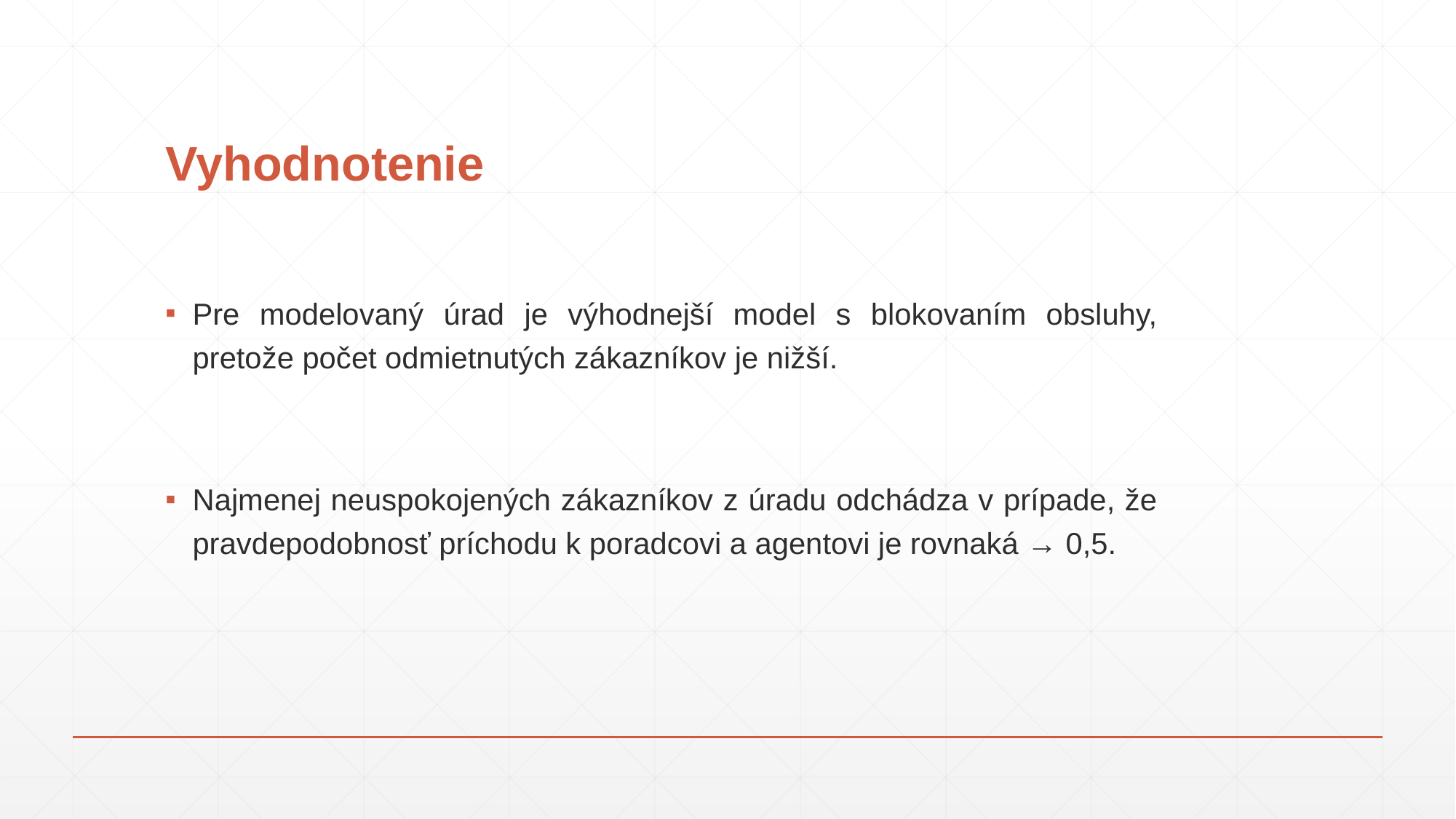

# Vyhodnotenie
Pre modelovaný úrad je výhodnejší model s blokovaním obsluhy, pretože počet odmietnutých zákazníkov je nižší.

Najmenej neuspokojených zákazníkov z úradu odchádza v prípade, že pravdepodobnosť príchodu k poradcovi a agentovi je rovnaká → 0,5.